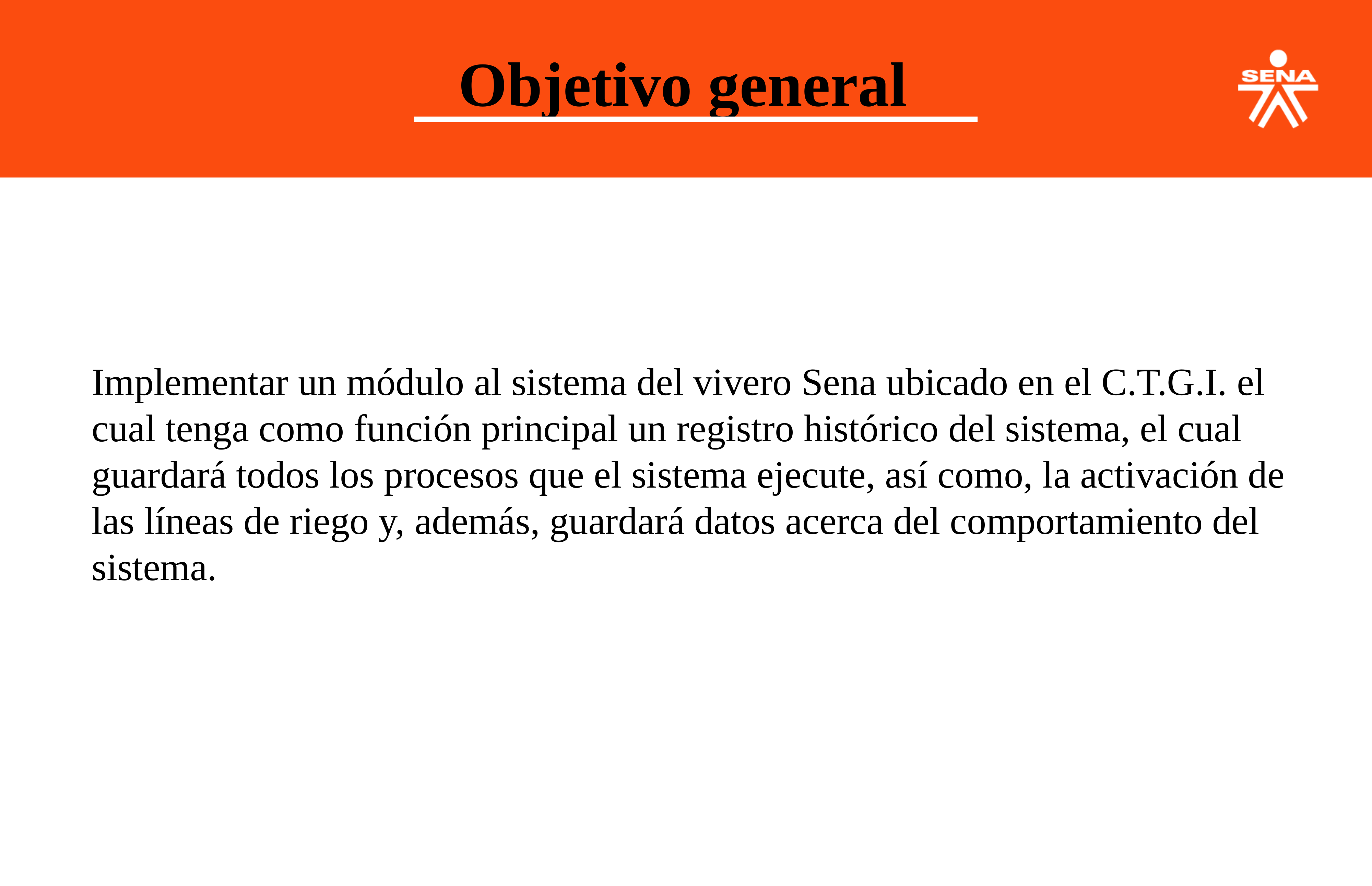

Objetivo general

Implementar un módulo al sistema del vivero Sena ubicado en el C.T.G.I. el cual tenga como función principal un registro histórico del sistema, el cual guardará todos los procesos que el sistema ejecute, así como, la activación de las líneas de riego y, además, guardará datos acerca del comportamiento del sistema.